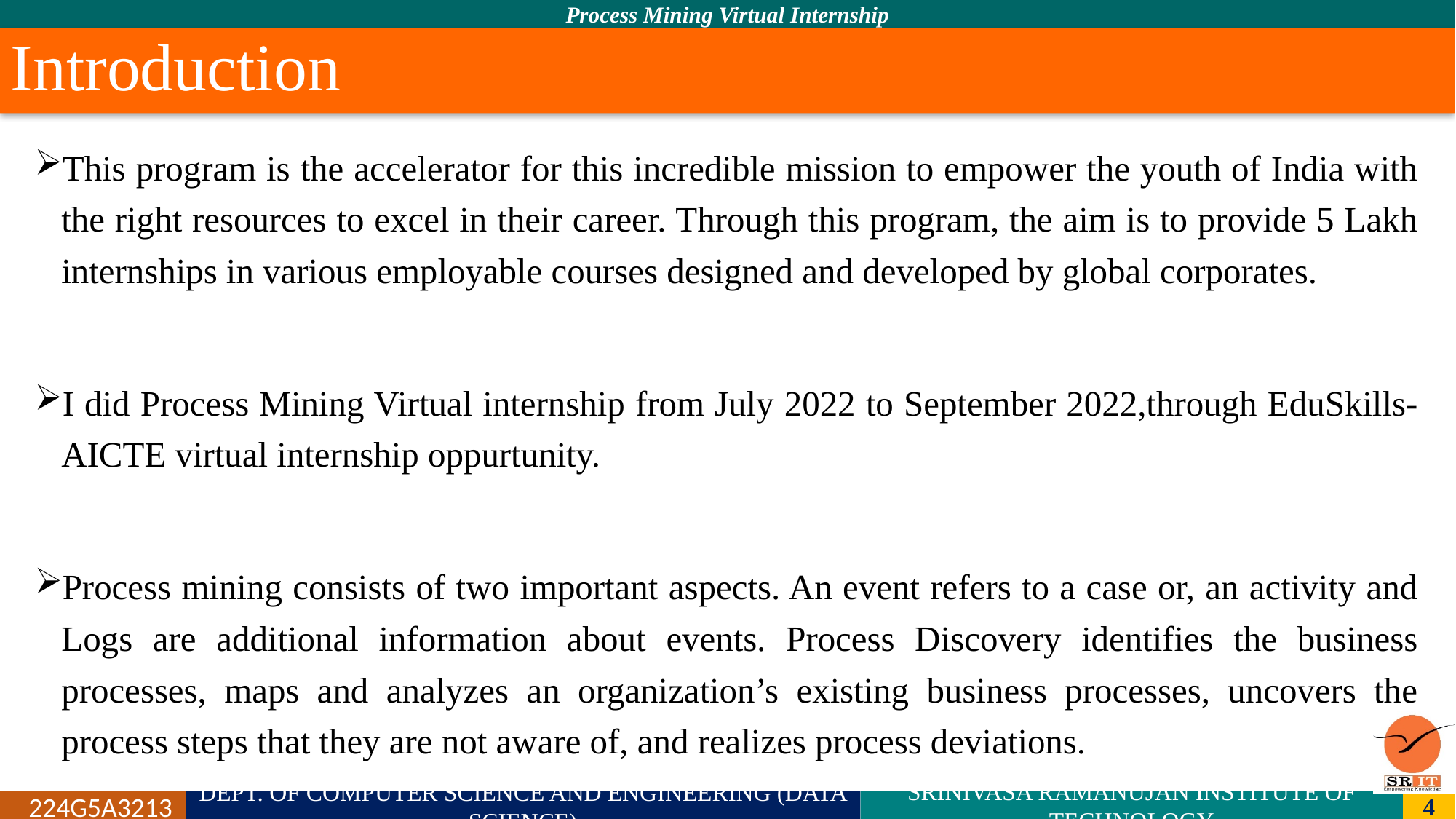

# Introduction
This program is the accelerator for this incredible mission to empower the youth of India with the right resources to excel in their career. Through this program, the aim is to provide 5 Lakh internships in various employable courses designed and developed by global corporates.

I did Process Mining Virtual internship from July 2022 to September 2022,through EduSkills-AICTE virtual internship oppurtunity.

Process mining consists of two important aspects. An event refers to a case or, an activity and Logs are additional information about events. Process Discovery identifies the business processes, maps and analyzes an organization’s existing business processes, uncovers the process steps that they are not aware of, and realizes process deviations.

224G5A3213